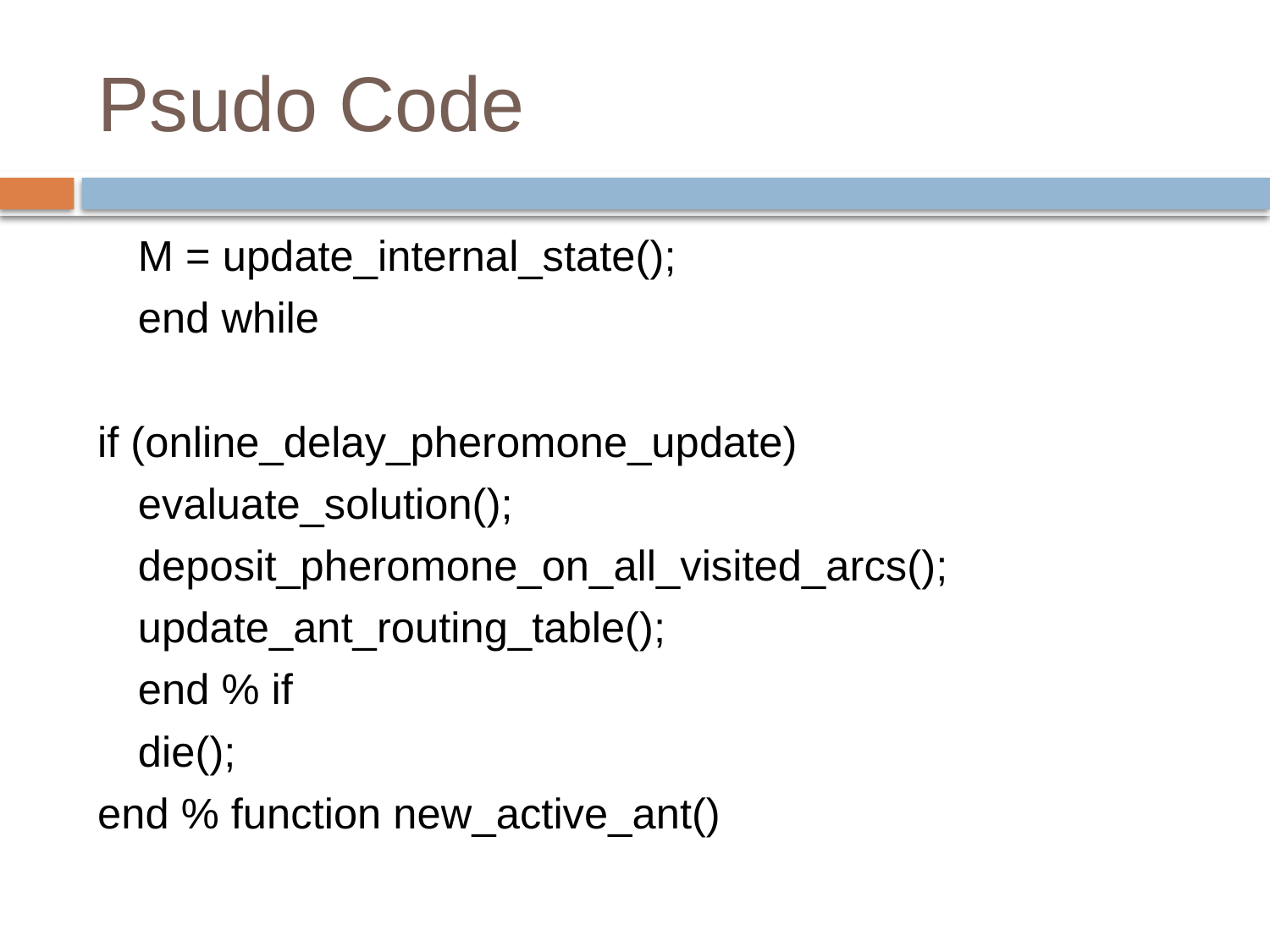

# Psudo Code
		M = update_internal_state();
	end while

if (online_delay_pheromone_update)
		evaluate_solution();
		deposit_pheromone_on_all_visited_arcs();
		update_ant_routing_table();
	end % if
	die();
end % function new_active_ant()